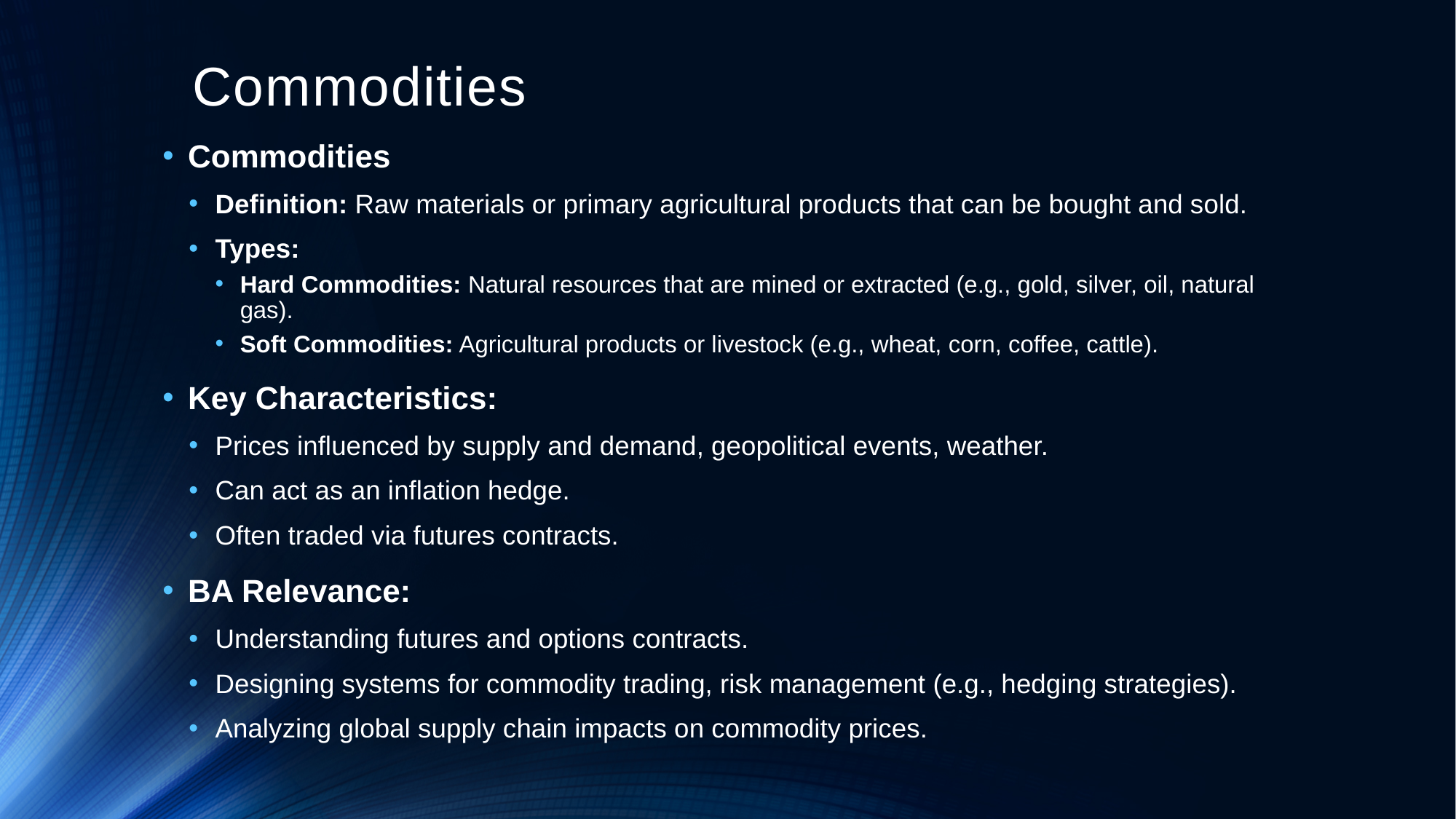

# Commodities
Commodities
Definition: Raw materials or primary agricultural products that can be bought and sold.
Types:
Hard Commodities: Natural resources that are mined or extracted (e.g., gold, silver, oil, natural gas).
Soft Commodities: Agricultural products or livestock (e.g., wheat, corn, coffee, cattle).
Key Characteristics:
Prices influenced by supply and demand, geopolitical events, weather.
Can act as an inflation hedge.
Often traded via futures contracts.
BA Relevance:
Understanding futures and options contracts.
Designing systems for commodity trading, risk management (e.g., hedging strategies).
Analyzing global supply chain impacts on commodity prices.